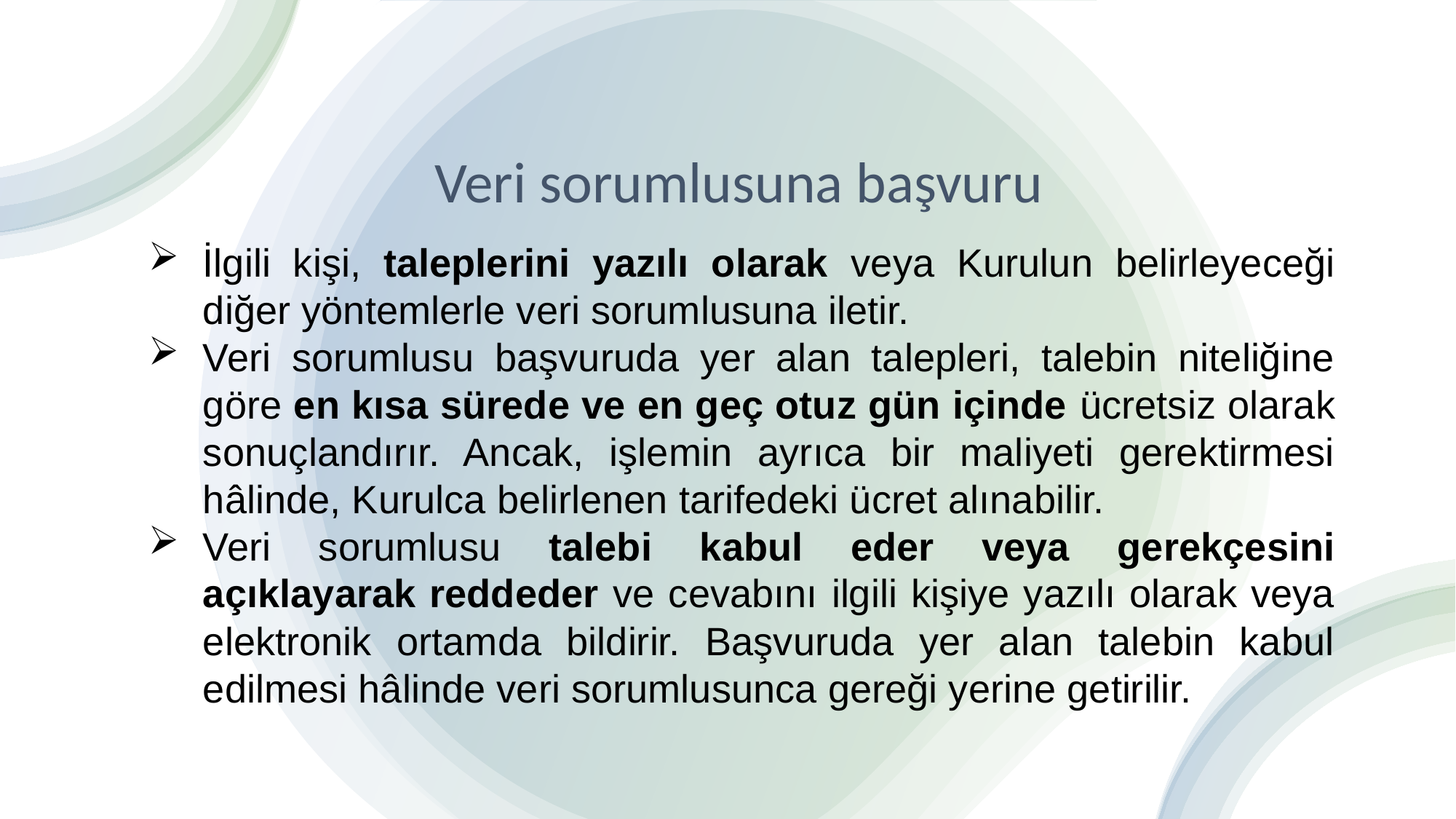

# Veri sorumlusuna başvuru
İlgili kişi, taleplerini yazılı olarak veya Kurulun belirleyeceği diğer yöntemlerle veri sorumlusuna iletir.
Veri sorumlusu başvuruda yer alan talepleri, talebin niteliğine göre en kısa sürede ve en geç otuz gün içinde ücretsiz olarak sonuçlandırır. Ancak, işlemin ayrıca bir maliyeti gerektirmesi hâlinde, Kurulca belirlenen tarifedeki ücret alınabilir.
Veri sorumlusu talebi kabul eder veya gerekçesini açıklayarak reddeder ve cevabını ilgili kişiye yazılı olarak veya elektronik ortamda bildirir. Başvuruda yer alan talebin kabul edilmesi hâlinde veri sorumlusunca gereği yerine getirilir.